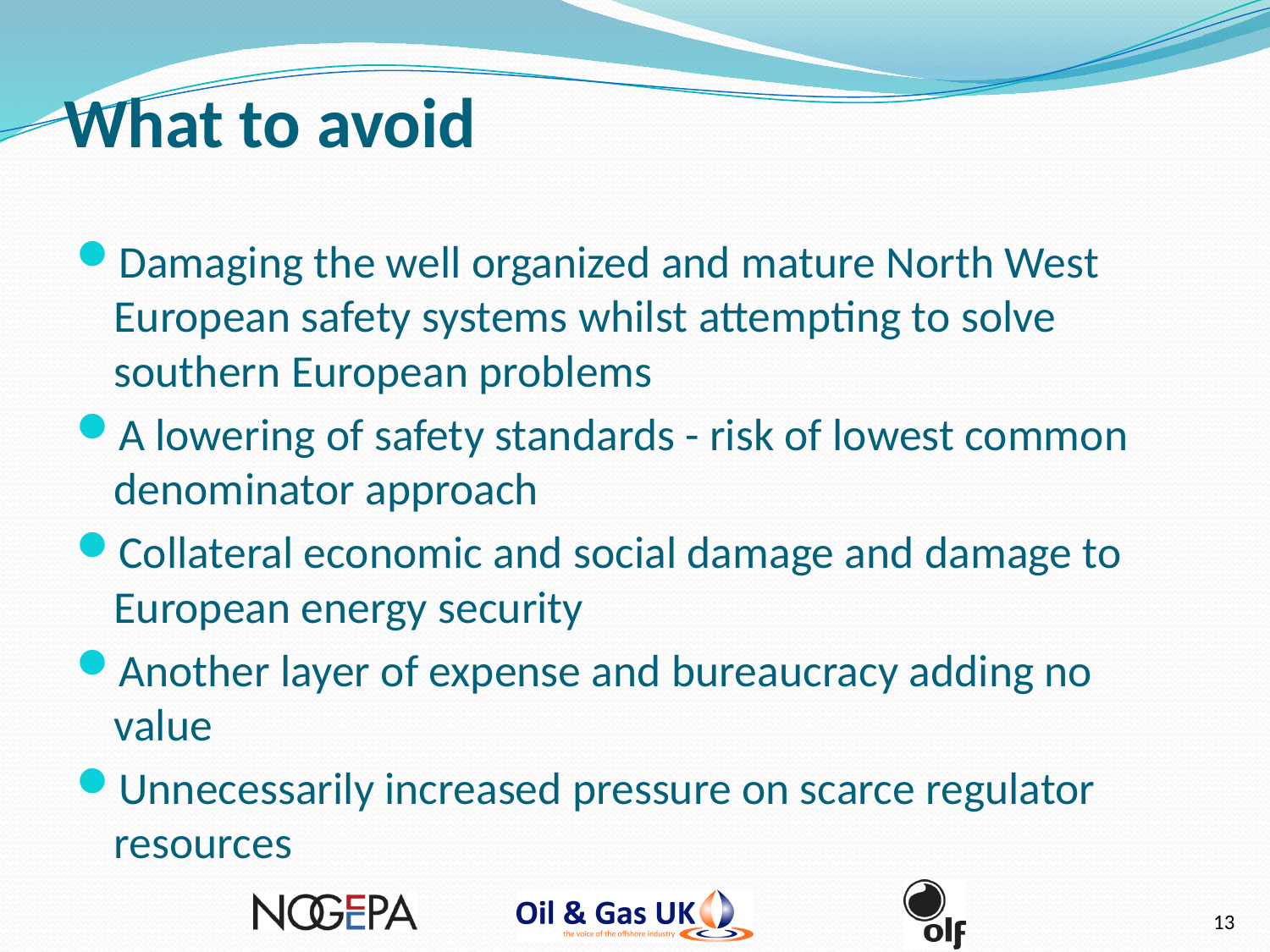

# What to avoid
Damaging the well organized and mature North West European safety systems whilst attempting to solve southern European problems
A lowering of safety standards - risk of lowest common denominator approach
Collateral economic and social damage and damage to European energy security
Another layer of expense and bureaucracy adding no value
Unnecessarily increased pressure on scarce regulator resources

13